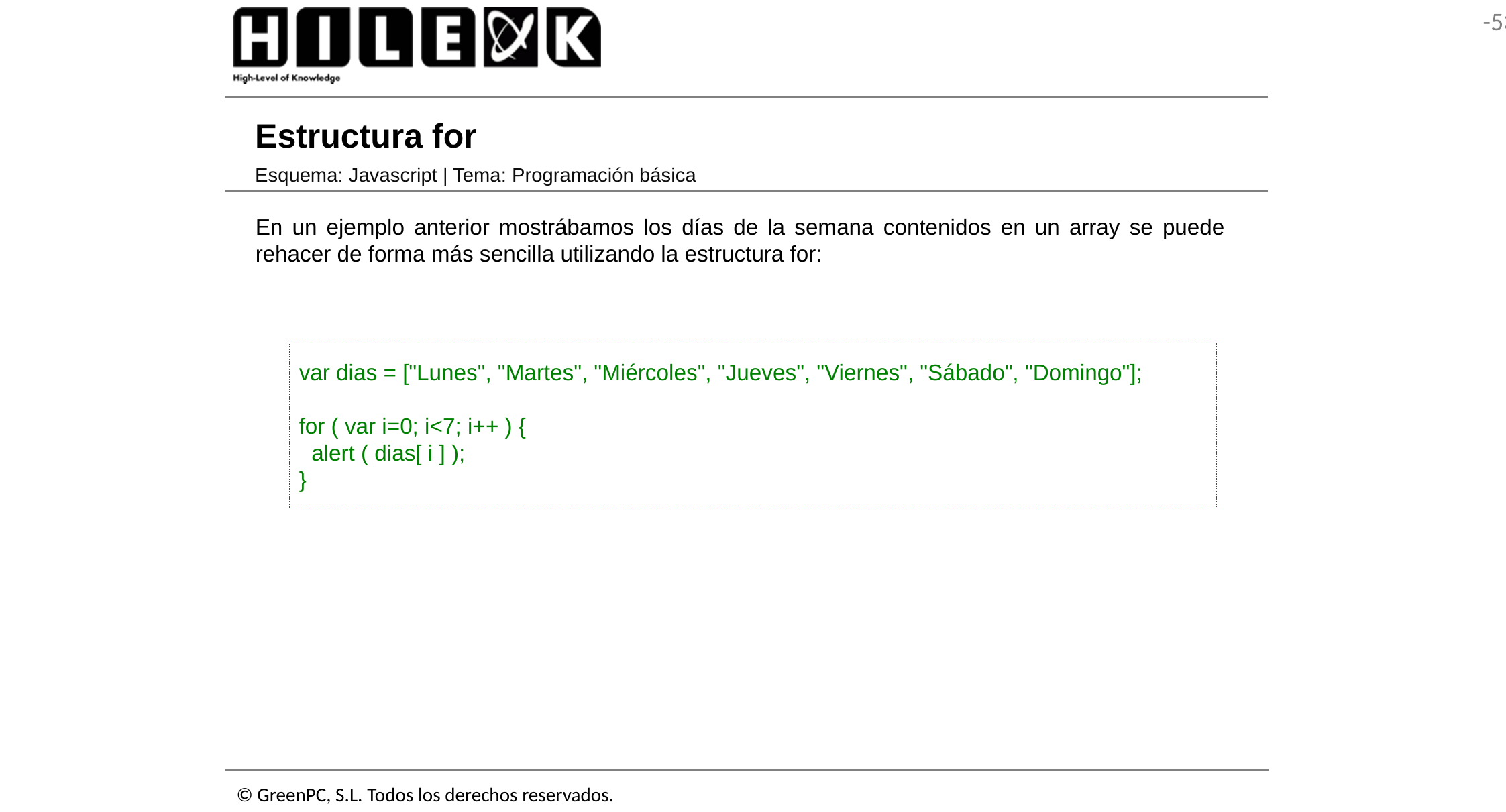

# Estructura for
Esquema: Javascript | Tema: Programación básica
En un ejemplo anterior mostrábamos los días de la semana contenidos en un array se puede rehacer de forma más sencilla utilizando la estructura for:
var dias = ["Lunes", "Martes", "Miércoles", "Jueves", "Viernes", "Sábado", "Domingo"];

for ( var i=0; i<7; i++ ) {
  alert ( dias[ i ] );
}